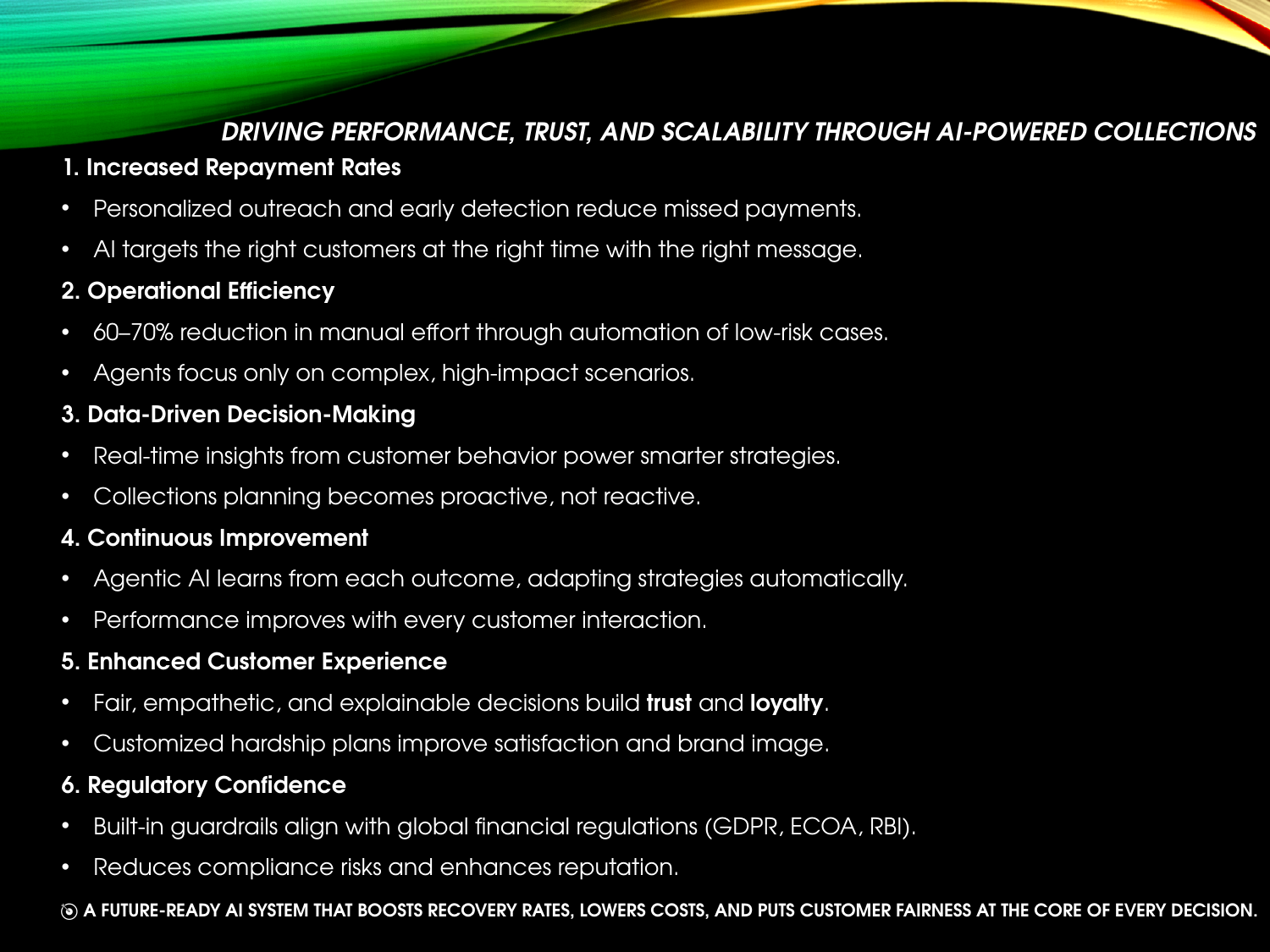

# 📈 Expected Business Impact
Driving Performance, Trust, and Scalability through AI-Powered Collections

1. Increased Repayment Rates
Personalized outreach and early detection reduce missed payments.
AI targets the right customers at the right time with the right message.
2. Operational Efficiency
60–70% reduction in manual effort through automation of low-risk cases.
Agents focus only on complex, high-impact scenarios.
3. Data-Driven Decision-Making
Real-time insights from customer behavior power smarter strategies.
Collections planning becomes proactive, not reactive.
4. Continuous Improvement
Agentic AI learns from each outcome, adapting strategies automatically.
Performance improves with every customer interaction.
5. Enhanced Customer Experience
Fair, empathetic, and explainable decisions build trust and loyalty.
Customized hardship plans improve satisfaction and brand image.
6. Regulatory Confidence
Built-in guardrails align with global financial regulations (GDPR, ECOA, RBI).
Reduces compliance risks and enhances reputation.

🎯 A future-ready AI system that boosts recovery rates, lowers costs, and puts customer fairness at the core of every decision.